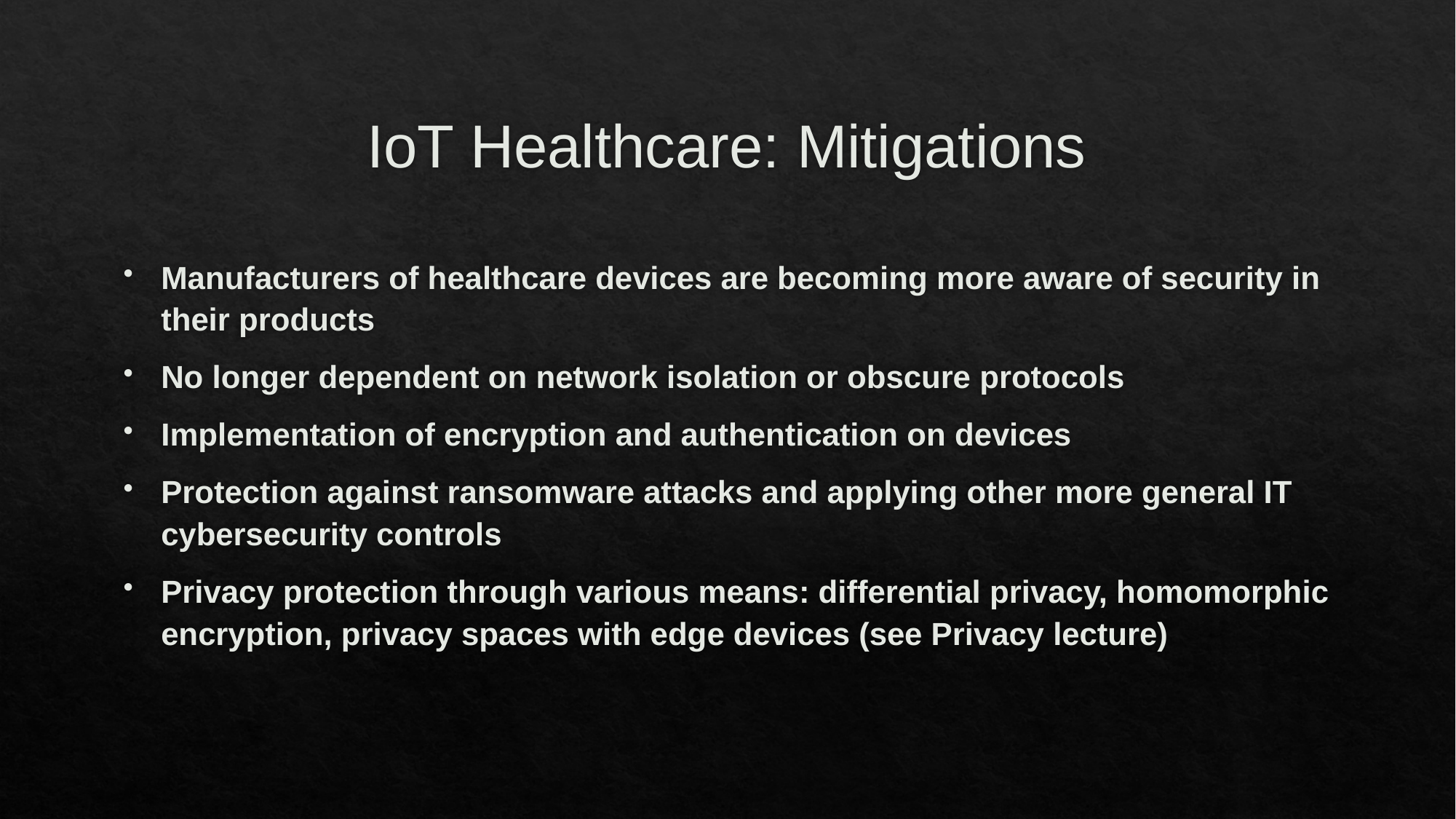

# IoT Healthcare: Mitigations
Manufacturers of healthcare devices are becoming more aware of security in their products
No longer dependent on network isolation or obscure protocols
Implementation of encryption and authentication on devices
Protection against ransomware attacks and applying other more general IT cybersecurity controls
Privacy protection through various means: differential privacy, homomorphic encryption, privacy spaces with edge devices (see Privacy lecture)